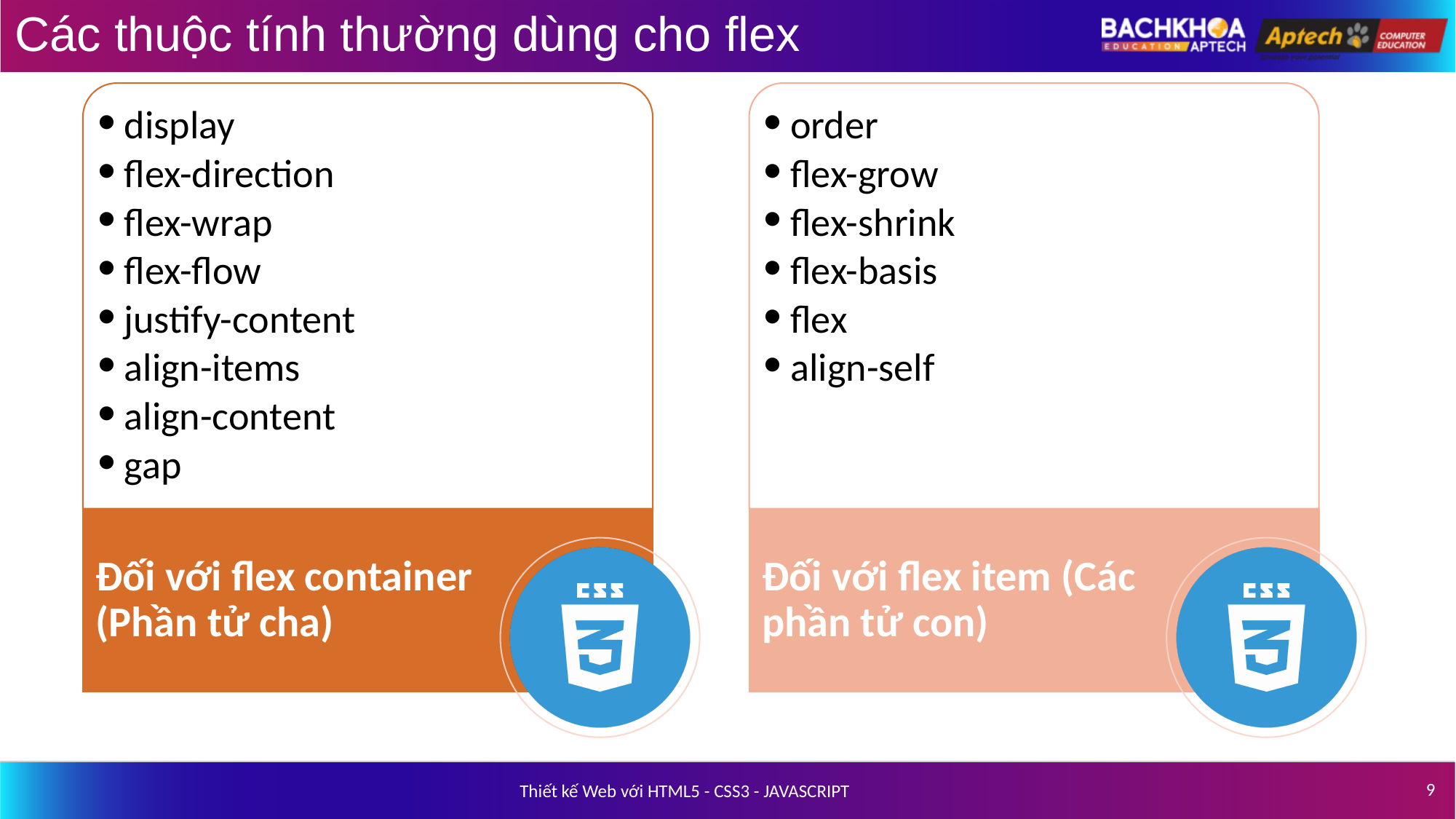

# Các thuộc tính thường dùng cho flex

display
flex-direction
flex-wrap
flex-flow
justify-content
align-items
align-content
gap
order
flex-grow
flex-shrink
flex-basis
flex
align-self

Đối với flex container (Phần tử cha)

Đối với flex item (Các phần tử con)

9
Thiết kế Web với HTML5 - CSS3 - JAVASCRIPT